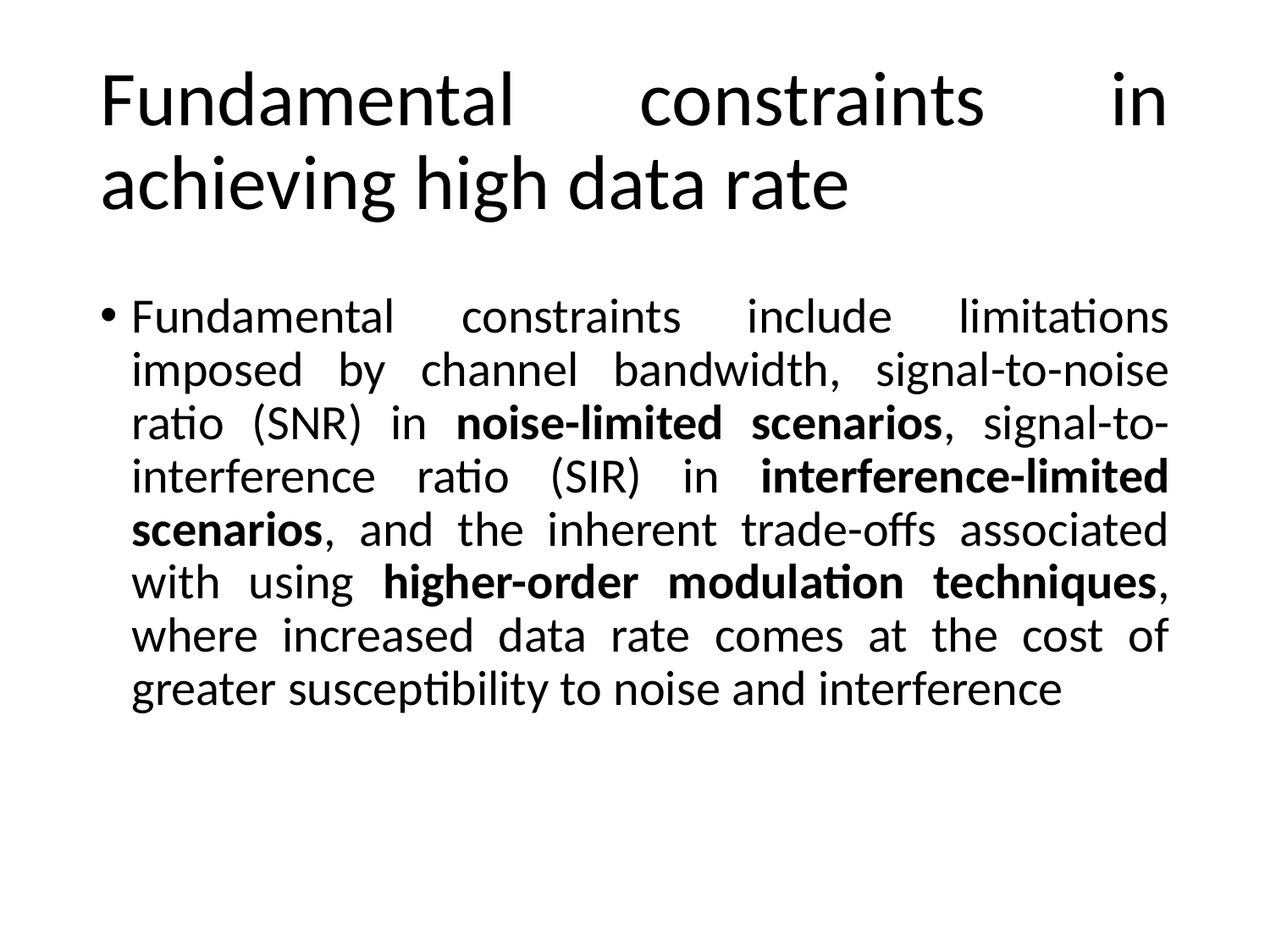

# Fundamental constraints in achieving high data rate
Fundamental constraints include limitations imposed by channel bandwidth, signal-to-noise ratio (SNR) in noise-limited scenarios, signal-to-interference ratio (SIR) in interference-limited scenarios, and the inherent trade-offs associated with using higher-order modulation techniques, where increased data rate comes at the cost of greater susceptibility to noise and interference